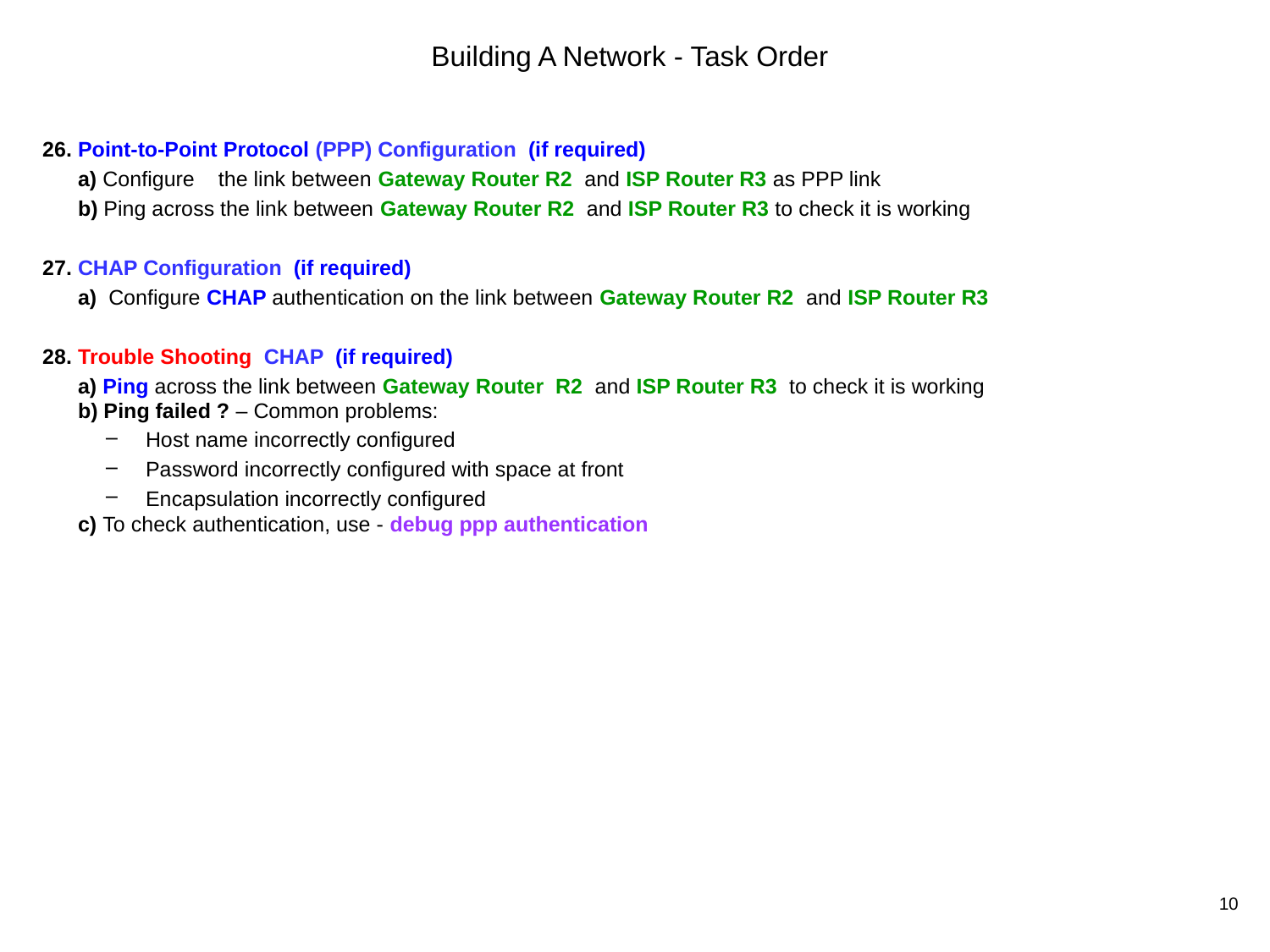

# Building A Network - Task Order

26. Point-to-Point Protocol (PPP) Configuration  (if required)
      a) Configure    the link between Gateway Router R2  and ISP Router R3 as PPP link
      b) Ping across the link between Gateway Router R2  and ISP Router R3 to check it is working

27. CHAP Configuration  (if required)
      a)  Configure CHAP authentication on the link between Gateway Router R2  and ISP Router R3

28. Trouble Shooting  CHAP  (if required)
      a) Ping across the link between Gateway Router  R2  and ISP Router R3  to check it is working
      b) Ping failed ? – Common problems:
Host name incorrectly configured
Password incorrectly configured with space at front
Encapsulation incorrectly configured
      c) To check authentication, use - debug ppp authentication

10